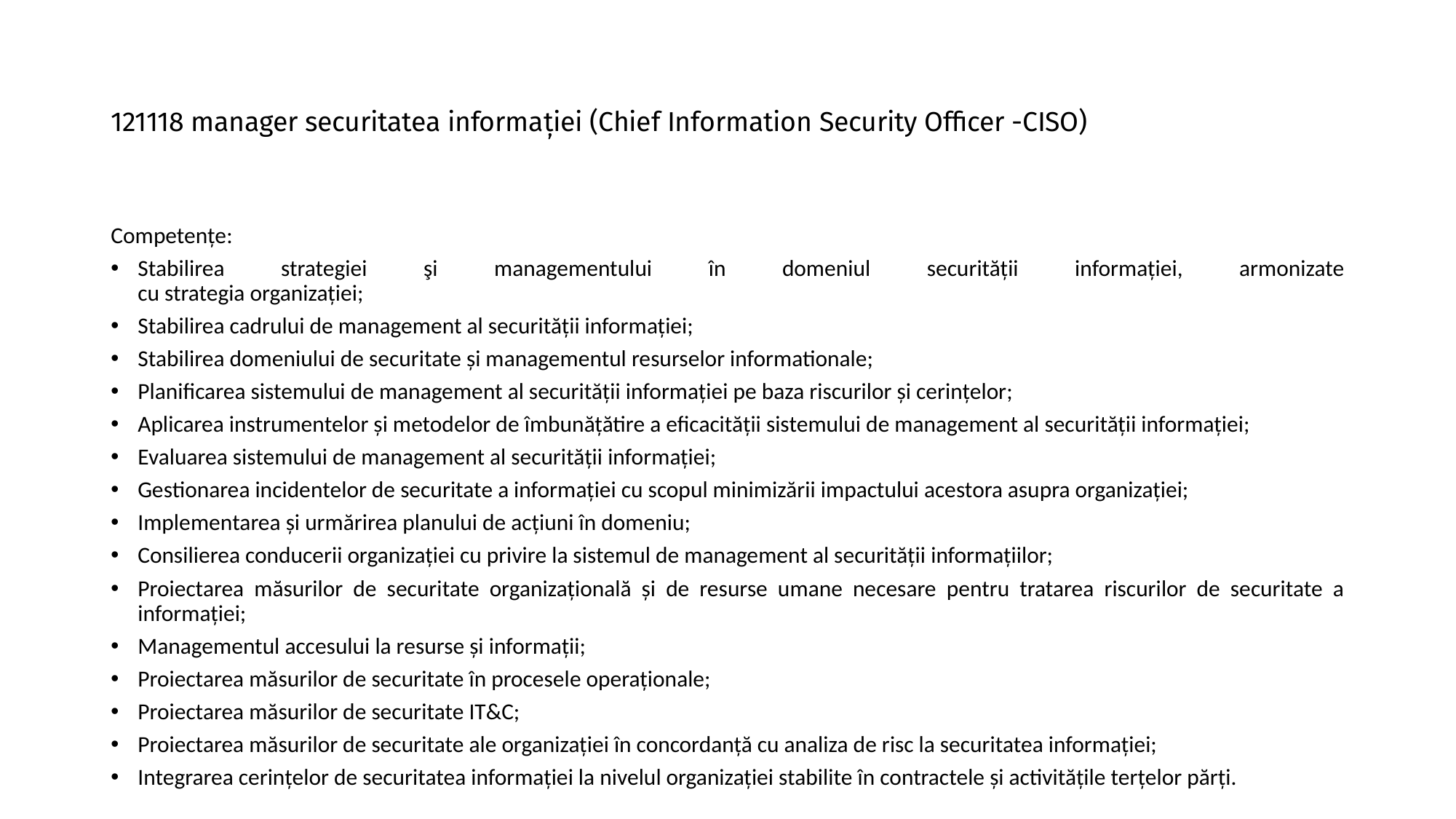

# 121118 manager securitatea informaţiei (Chief Information Security Officer -CISO)
Competențe:
Stabilirea strategiei şi managementului în domeniul securității informației, armonizate
cu strategia organizației;
Stabilirea cadrului de management al securității informației;
Stabilirea domeniului de securitate și managementul resurselor informationale;
Planificarea sistemului de management al securității informației pe baza riscurilor și cerințelor;
Aplicarea instrumentelor și metodelor de îmbunățătire a eficacității sistemului de management al securității informației;
Evaluarea sistemului de management al securității informației;
Gestionarea incidentelor de securitate a informației cu scopul minimizării impactului acestora asupra organizației;
Implementarea și urmărirea planului de acțiuni în domeniu;
Consilierea conducerii organizației cu privire la sistemul de management al securității informațiilor;
Proiectarea măsurilor de securitate organizațională și de resurse umane necesare pentru tratarea riscurilor de securitate a informației;
Managementul accesului la resurse și informații;
Proiectarea măsurilor de securitate în procesele operaționale;
Proiectarea măsurilor de securitate IT&C;
Proiectarea măsurilor de securitate ale organizației în concordanță cu analiza de risc la securitatea informației;
Integrarea cerințelor de securitatea informației la nivelul organizației stabilite în contractele și activitățile terțelor părți.